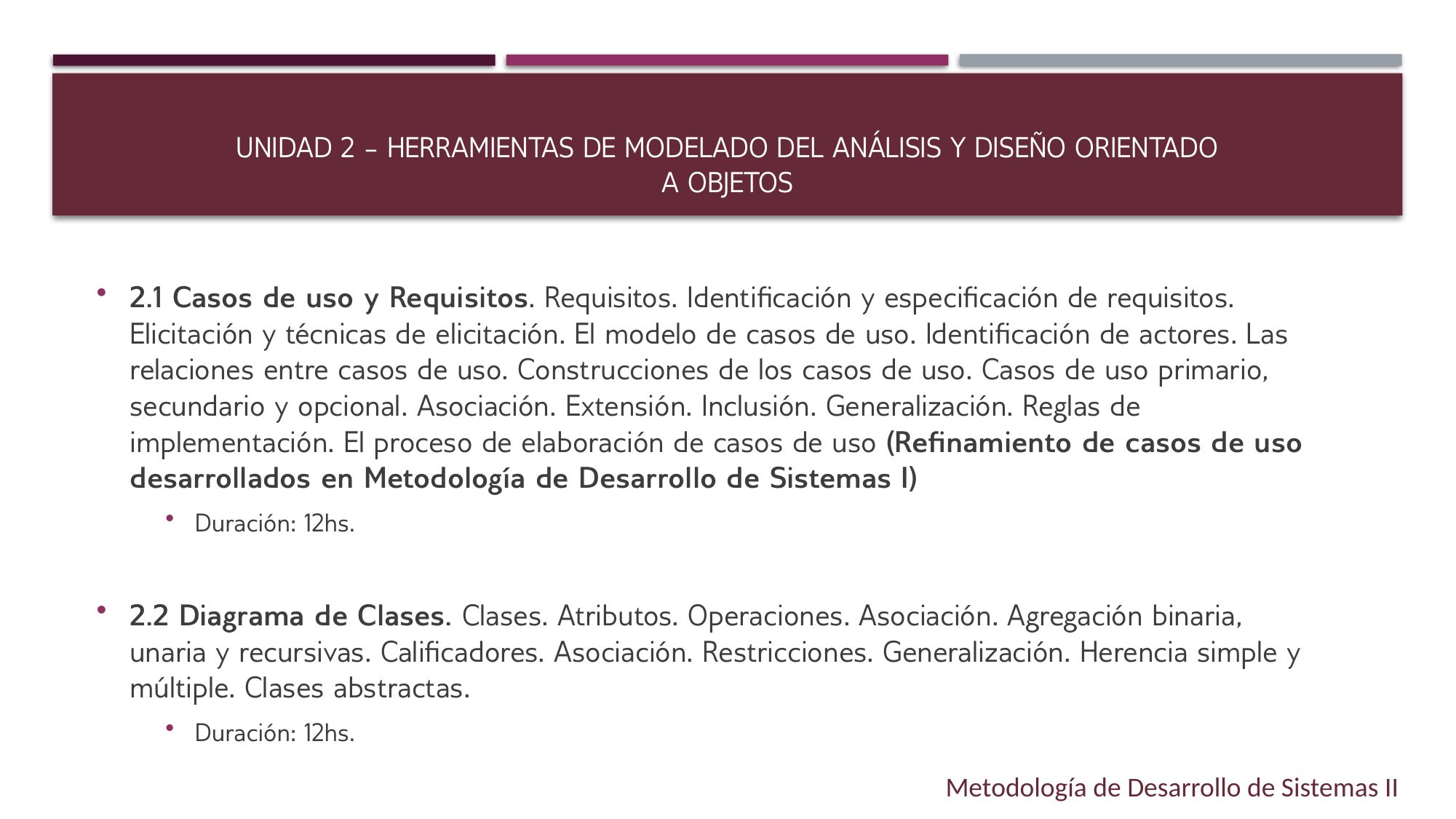

# Unidad 2 – Herramientas de modelado del análisis y diseño orientado a objetos
2.1 Casos de uso y Requisitos. Requisitos. Identificación y especificación de requisitos. Elicitación y técnicas de elicitación. El modelo de casos de uso. Identificación de actores. Las relaciones entre casos de uso. Construcciones de los casos de uso. Casos de uso primario, secundario y opcional. Asociación. Extensión. Inclusión. Generalización. Reglas de implementación. El proceso de elaboración de casos de uso (Refinamiento de casos de uso desarrollados en Metodología de Desarrollo de Sistemas I)
Duración: 12hs.

2.2 Diagrama de Clases. Clases. Atributos. Operaciones. Asociación. Agregación binaria, unaria y recursivas. Calificadores. Asociación. Restricciones. Generalización. Herencia simple y múltiple. Clases abstractas.
Duración: 12hs.
Metodología de Desarrollo de Sistemas II